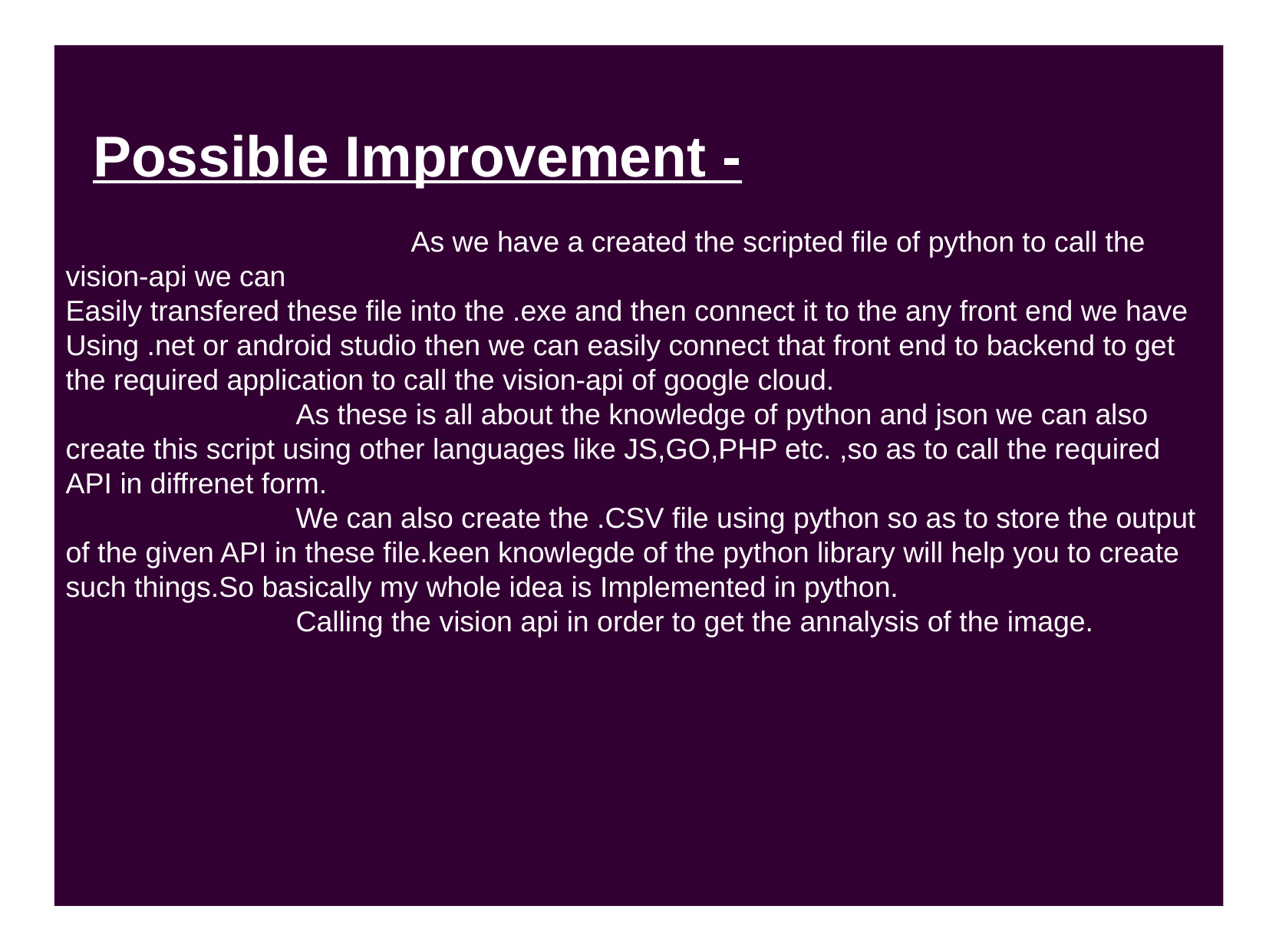

As we have a created the scripted file of python to call the vision-api we can
Easily transfered these file into the .exe and then connect it to the any front end we have
Using .net or android studio then we can easily connect that front end to backend to get the required application to call the vision-api of google cloud.
		As these is all about the knowledge of python and json we can also create this script using other languages like JS,GO,PHP etc. ,so as to call the required API in diffrenet form.
		We can also create the .CSV file using python so as to store the output of the given API in these file.keen knowlegde of the python library will help you to create such things.So basically my whole idea is Implemented in python.
		Calling the vision api in order to get the annalysis of the image.
Possible Improvement -